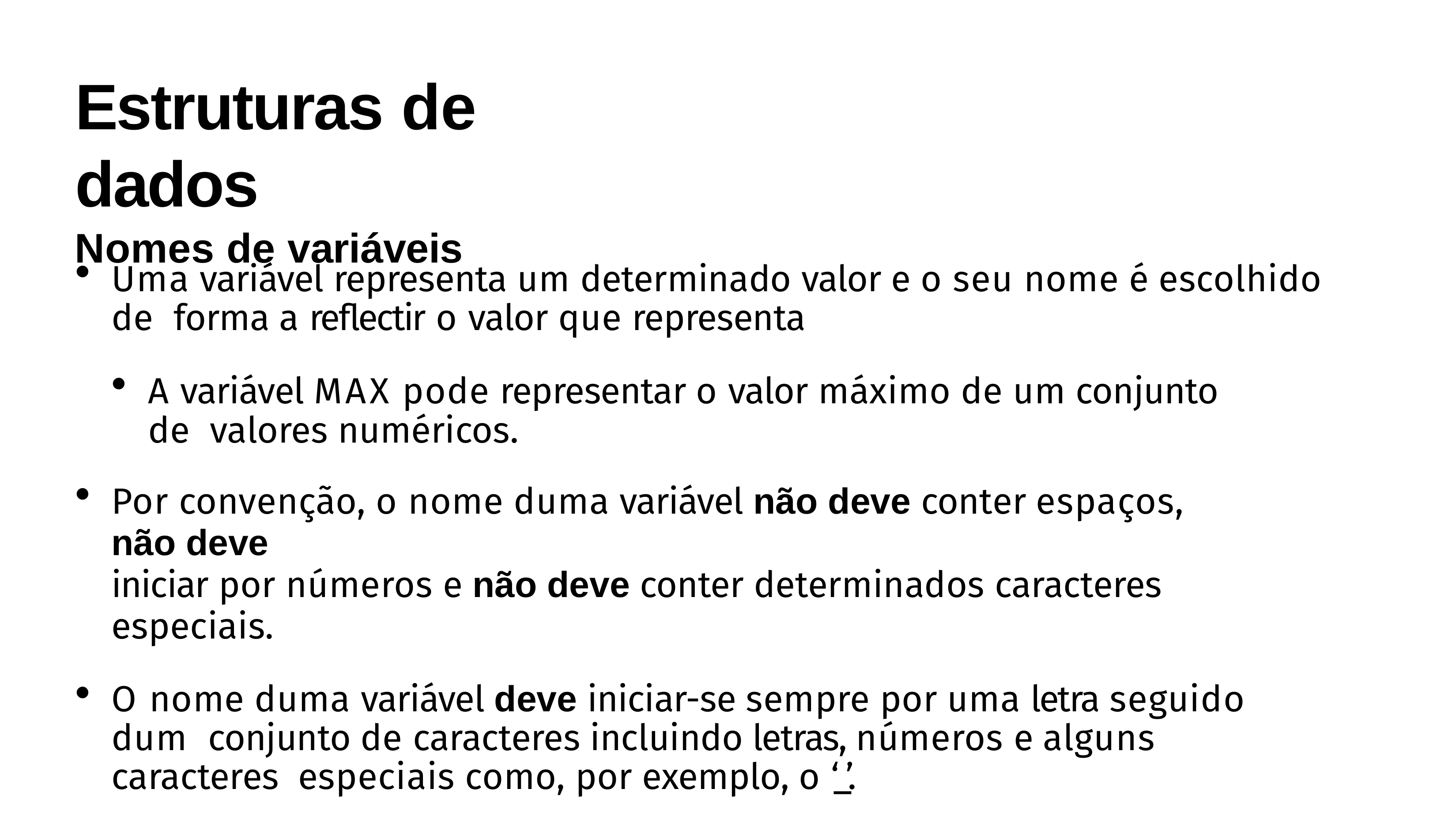

# Estruturas de dados
Nomes de variáveis
Uma variável representa um determinado valor e o seu nome é escolhido de  forma a reflectir o valor que representa
A variável MAX pode representar o valor máximo de um conjunto de  valores numéricos.
Por convenção, o nome duma variável não deve conter espaços, não deve
iniciar por números e não deve conter determinados caracteres especiais.
O nome duma variável deve iniciar-se sempre por uma letra seguido dum  conjunto de caracteres incluindo letras, números e alguns caracteres  especiais como, por exemplo, o ‘_’.